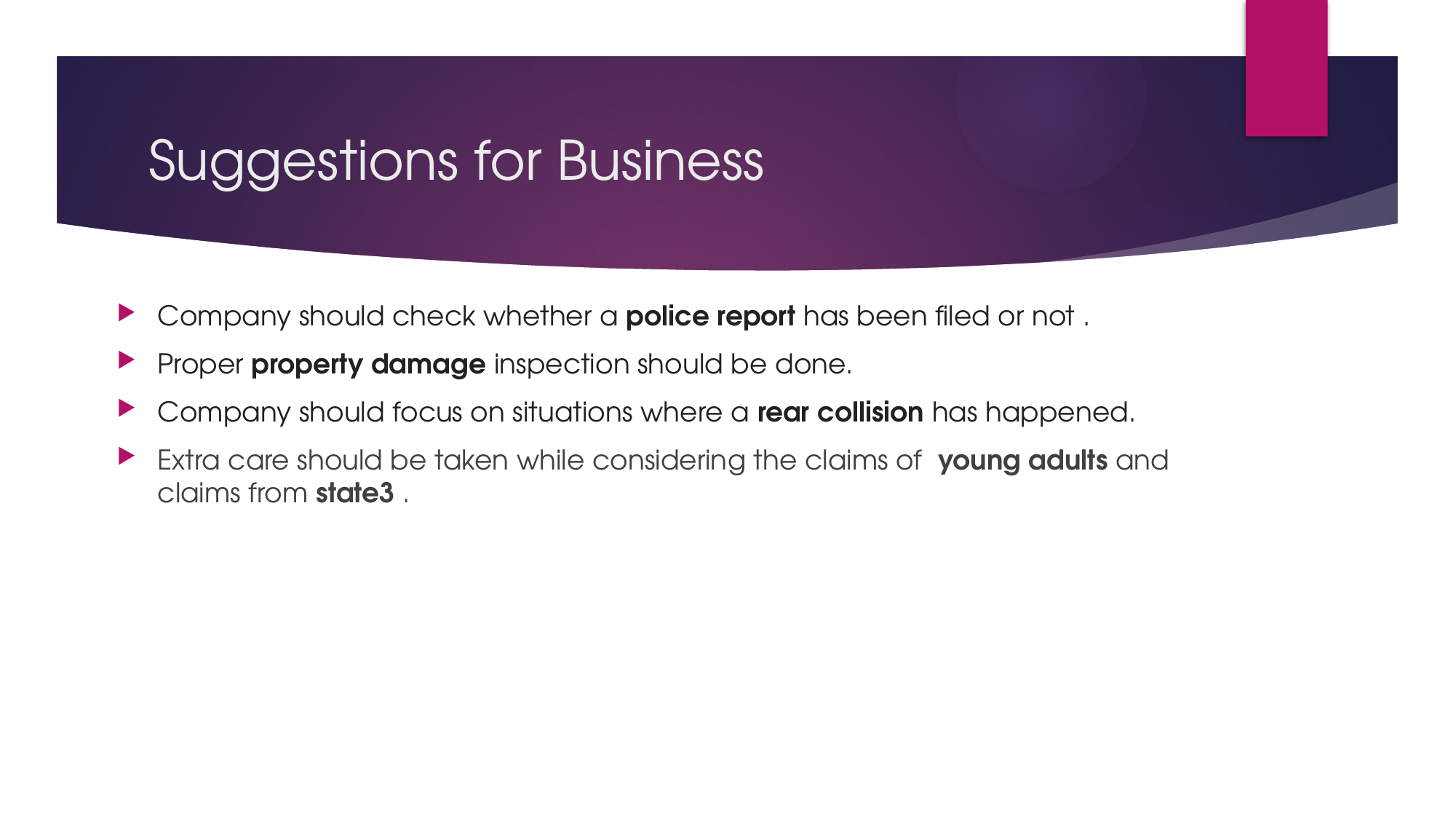

# Suggestions for Business
Company should check whether a police report has been filed or not .
Proper property damage inspection should be done.
Company should focus on situations where a rear collision has happened.
Extra care should be taken while considering the claims of  young adults and claims from state3 .